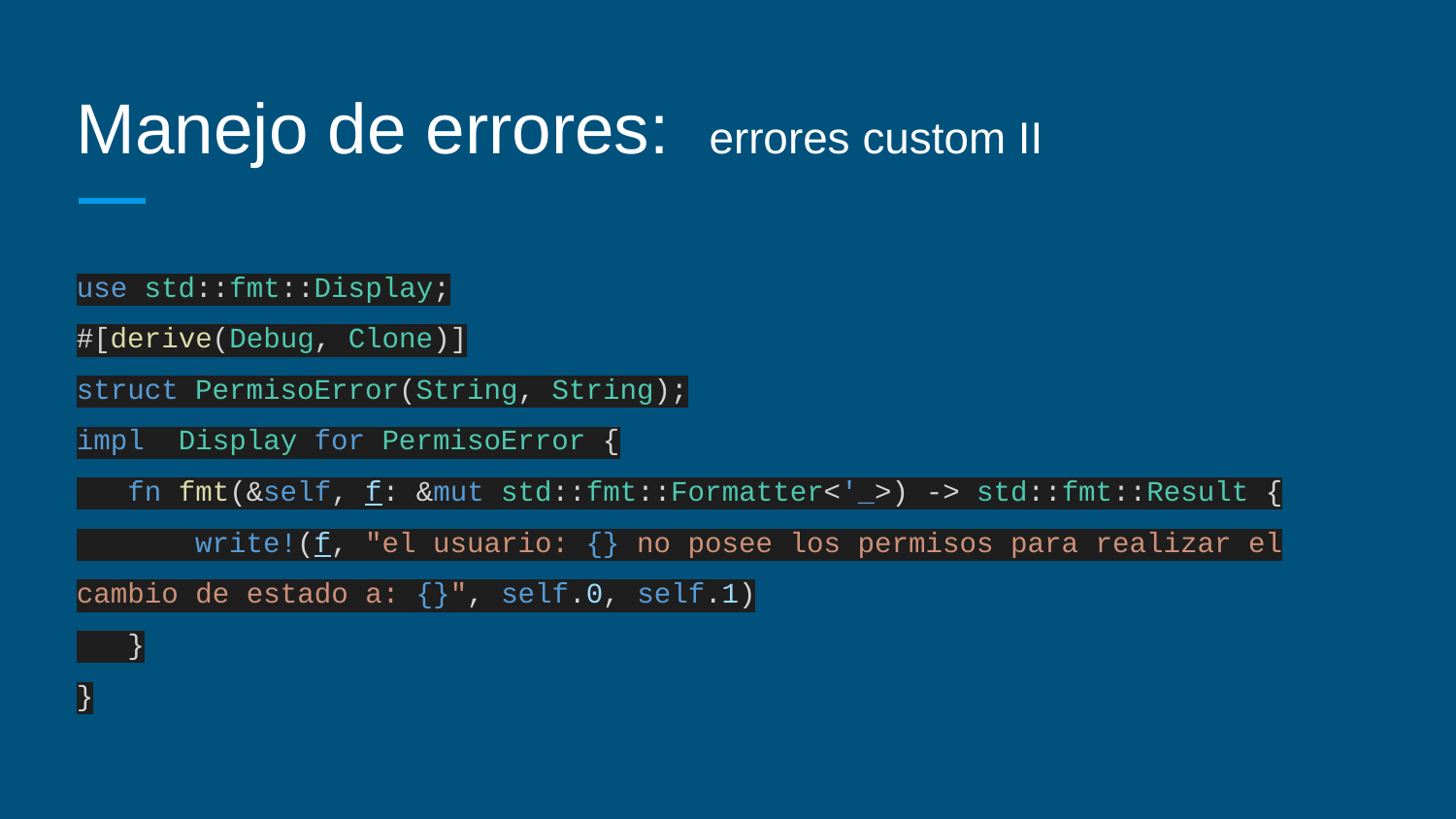

# Manejo de errores:  errores custom II
use std::fmt::Display;
#[derive(Debug, Clone)]
struct PermisoError(String, String);
impl  Display for PermisoError {
   fn fmt(&self, f: &mut std::fmt::Formatter<'_>) -> std::fmt::Result {
       write!(f, "el usuario: {} no posee los permisos para realizar el cambio de estado a: {}", self.0, self.1)
   }
}